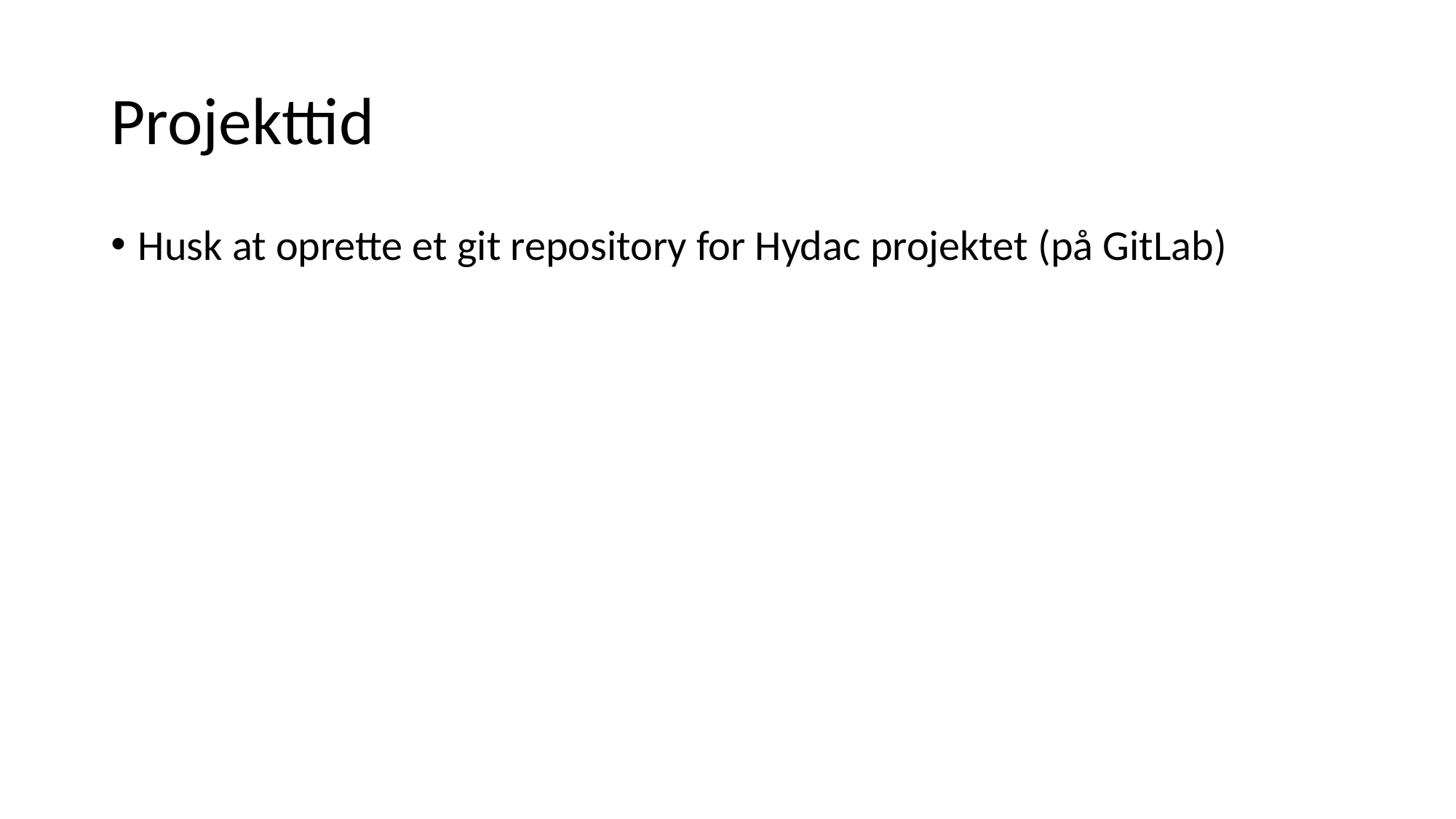

# Projekttid
Husk at oprette et git repository for Hydac projektet (på GitLab)